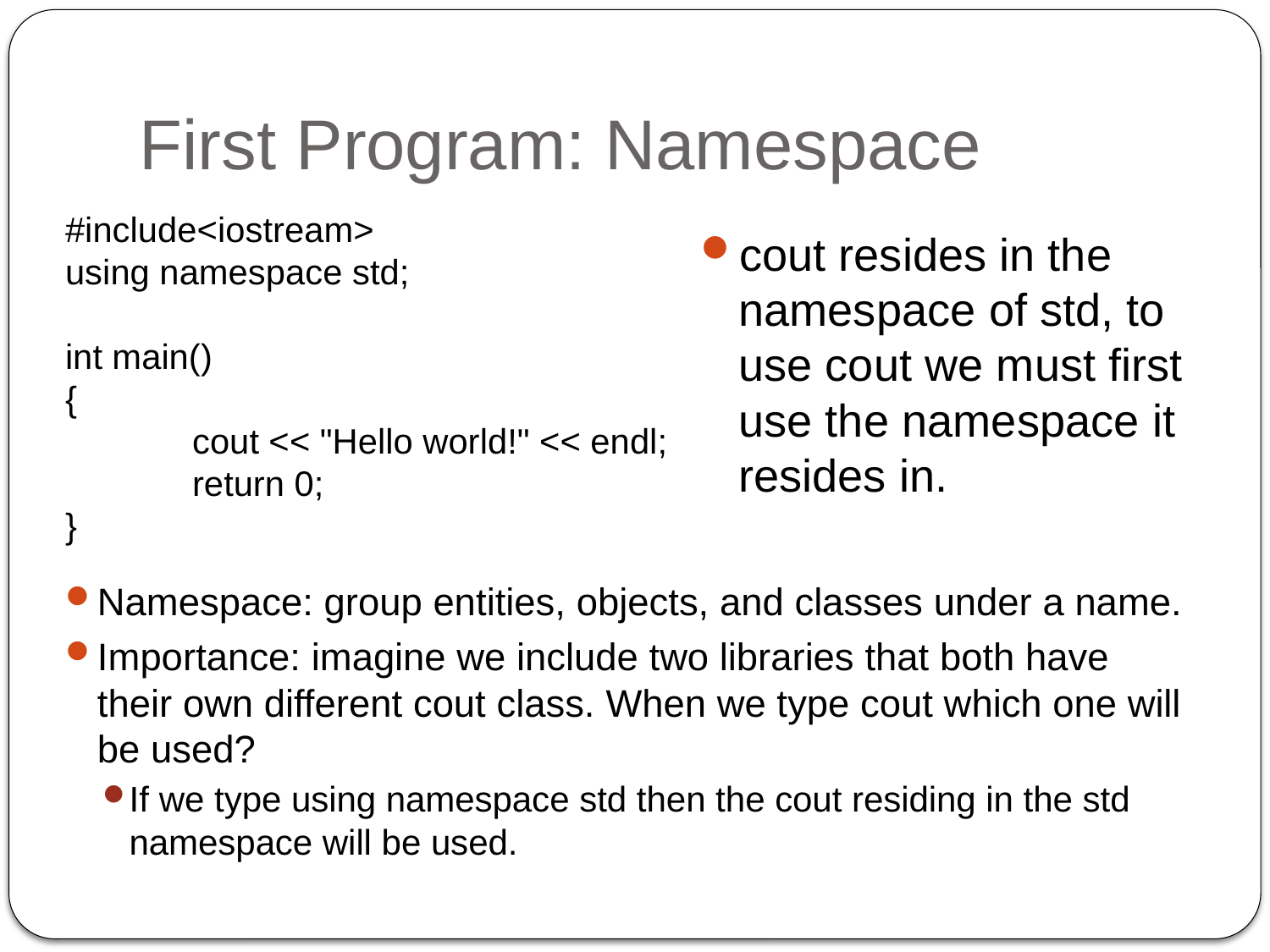

# First Program: Namespace
#include<iostream>
using namespace std;

int main()
{
	cout << "Hello world!" << endl;
	return 0;
}
cout resides in the namespace of std, to use cout we must first use the namespace it resides in.
Namespace: group entities, objects, and classes under a name.
Importance: imagine we include two libraries that both have their own different cout class. When we type cout which one will be used?
If we type using namespace std then the cout residing in the std namespace will be used.